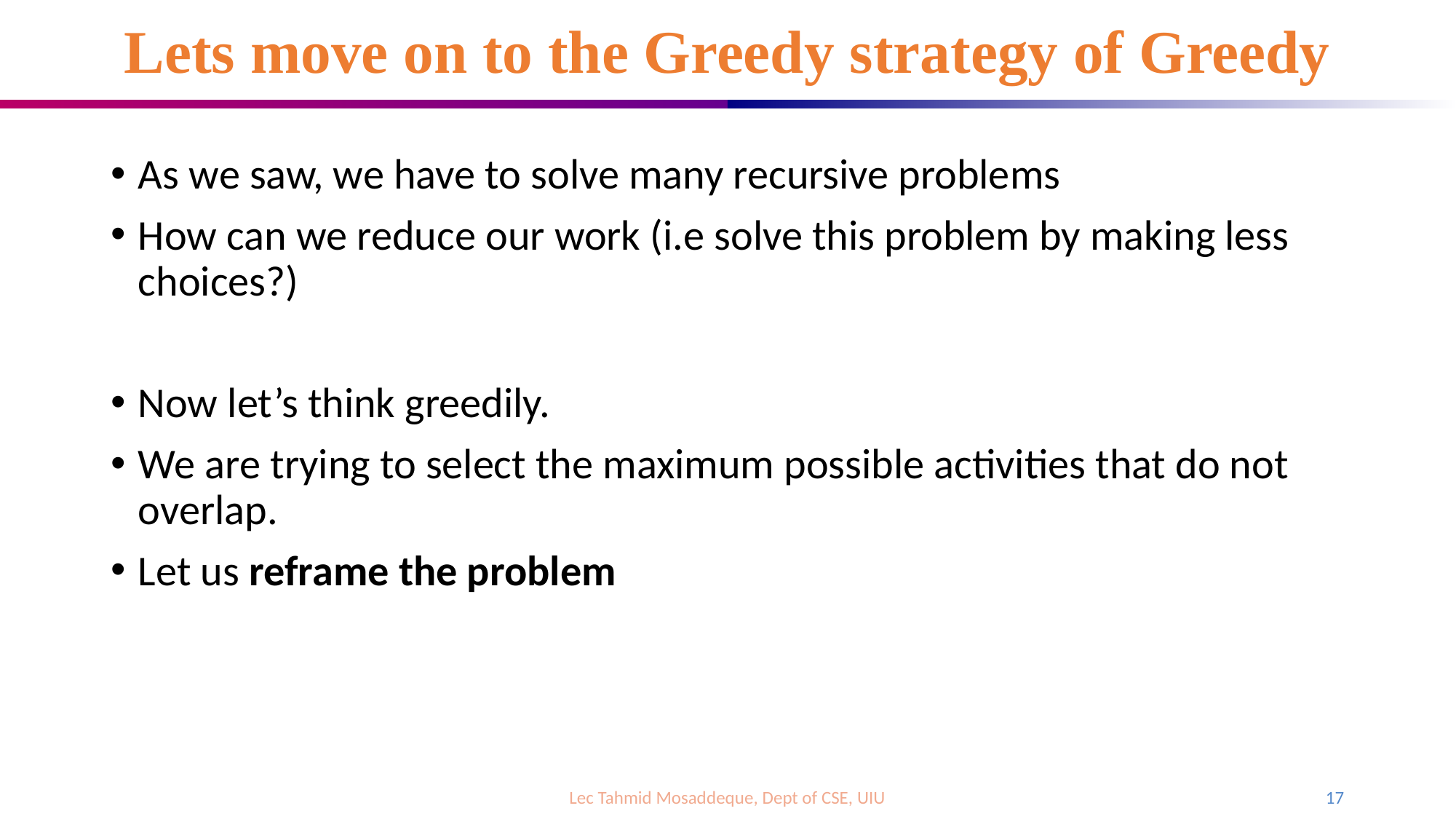

# Lets move on to the Greedy strategy of Greedy
As we saw, we have to solve many recursive problems
How can we reduce our work (i.e solve this problem by making less choices?)

Now let’s think greedily.
We are trying to select the maximum possible activities that do not overlap.
Let us reframe the problem
Lec Tahmid Mosaddeque, Dept of CSE, UIU
17